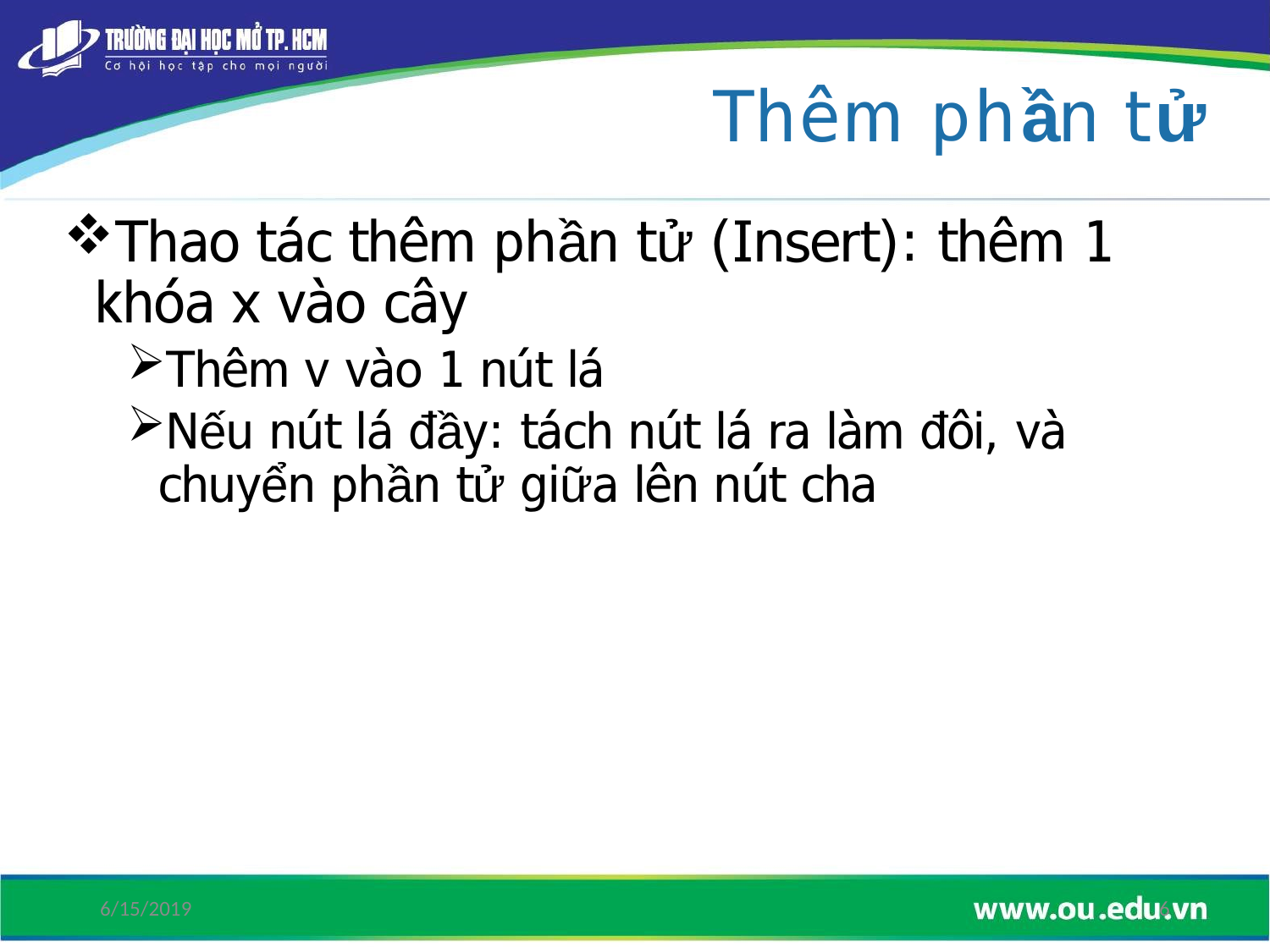

# Thêm phần tử
Thao tác thêm phần tử (Insert): thêm 1 khóa x vào cây
Thêm v vào 1 nút lá
Nếu nút lá đầy: tách nút lá ra làm đôi, và chuyển phần tử giữa lên nút cha

6/15/2019
6